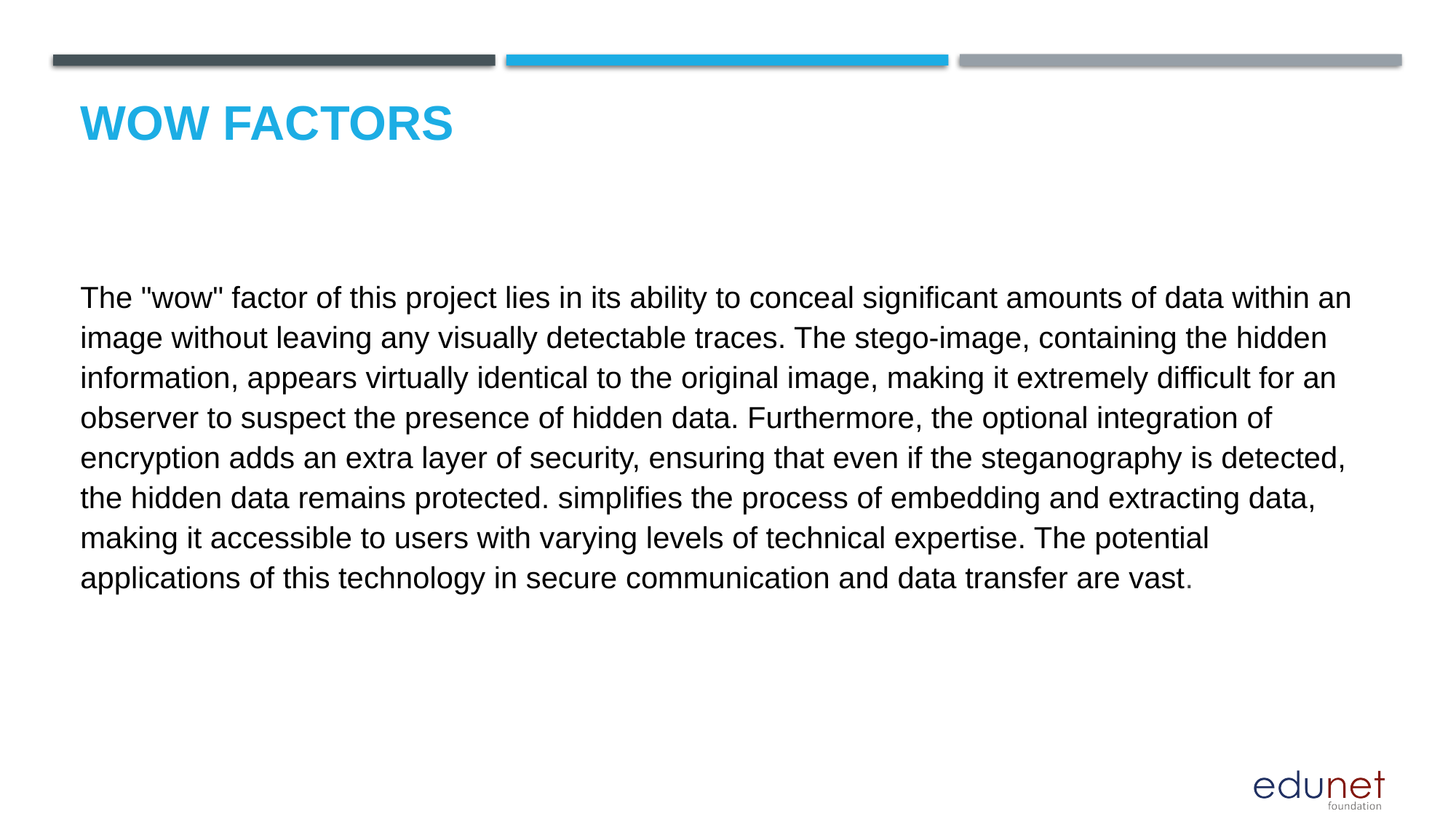

# Wow factors
The "wow" factor of this project lies in its ability to conceal significant amounts of data within an image without leaving any visually detectable traces. The stego-image, containing the hidden information, appears virtually identical to the original image, making it extremely difficult for an observer to suspect the presence of hidden data. Furthermore, the optional integration of encryption adds an extra layer of security, ensuring that even if the steganography is detected, the hidden data remains protected. simplifies the process of embedding and extracting data, making it accessible to users with varying levels of technical expertise. The potential applications of this technology in secure communication and data transfer are vast.